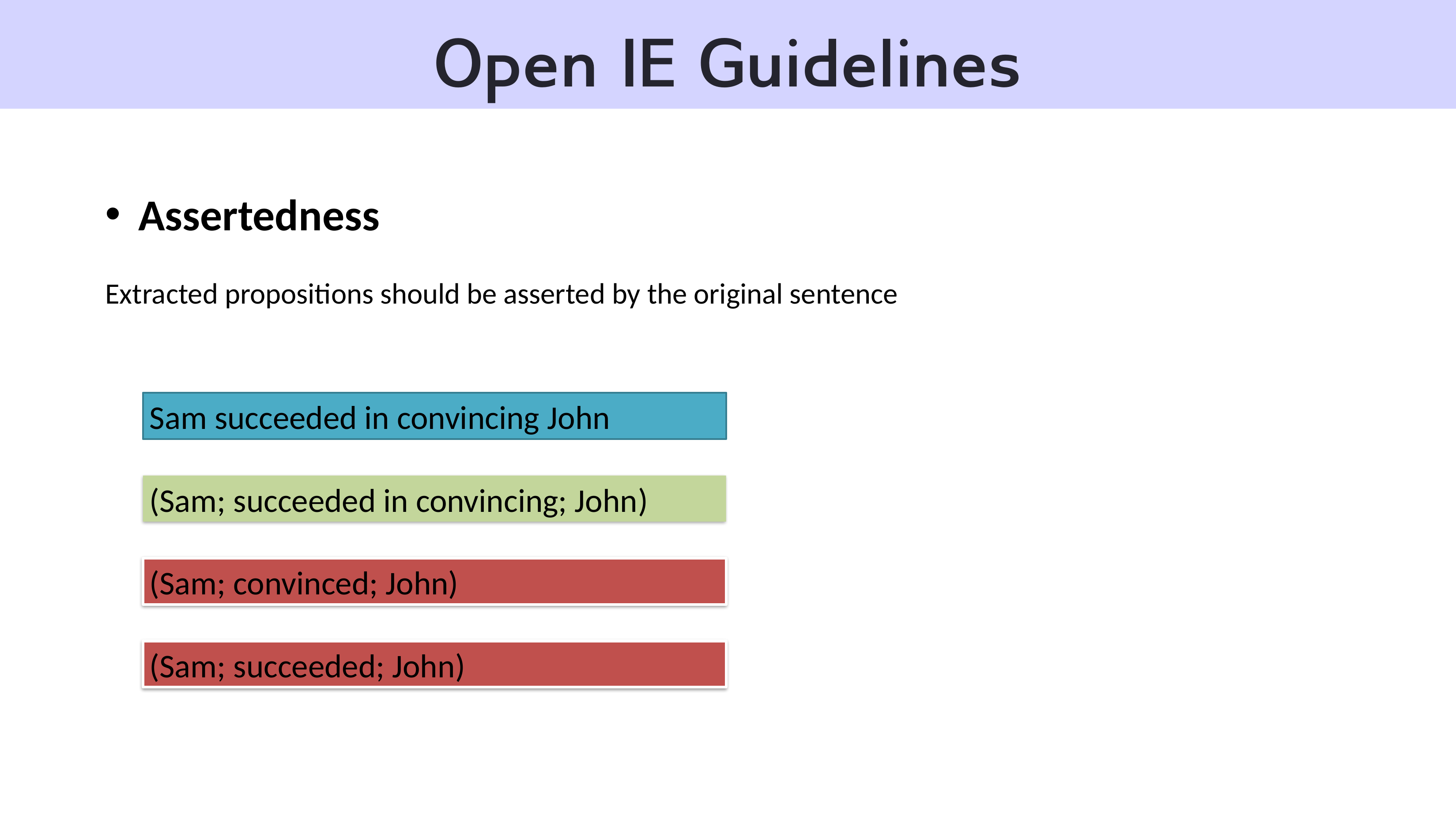

# Open IE Guidelines
Assertedness

Extracted propositions should be asserted by the original sentence

Sam succeeded in convincing John
(Sam; succeeded in convincing; John)
(Sam; convinced; John)
(Sam; succeeded; John)